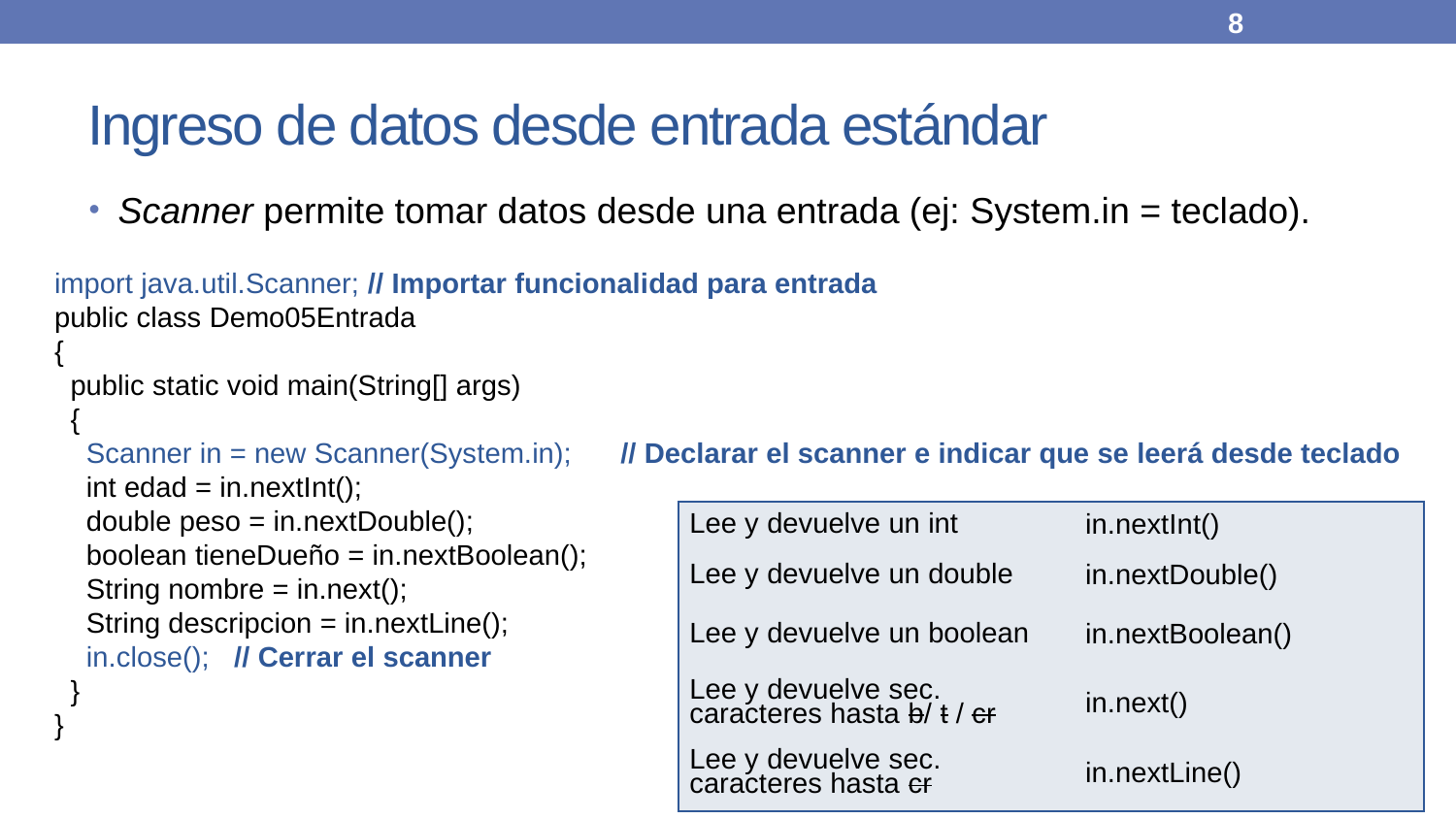

8
# Ingreso de datos desde entrada estándar
Scanner permite tomar datos desde una entrada (ej: System.in = teclado).

import java.util.Scanner; // Importar funcionalidad para entrada
public class Demo05Entrada
{
  public static void main(String[] args)
  {
    Scanner in = new Scanner(System.in);      // Declarar el scanner e indicar que se leerá desde teclado
    int edad = in.nextInt();
    double peso = in.nextDouble();
    boolean tieneDueño = in.nextBoolean();
    String nombre = in.next();
    String descripcion = in.nextLine();
    in.close();   // Cerrar el scanner
  }
}
| Lee y devuelve un int | in.nextInt() |
| --- | --- |
| Lee y devuelve un double | in.nextDouble() |
| Lee y devuelve un boolean | in.nextBoolean() |
| Lee y devuelve sec. caracteres hasta b/ t / cr | in.next() |
| Lee y devuelve sec. caracteres hasta cr | in.nextLine() |